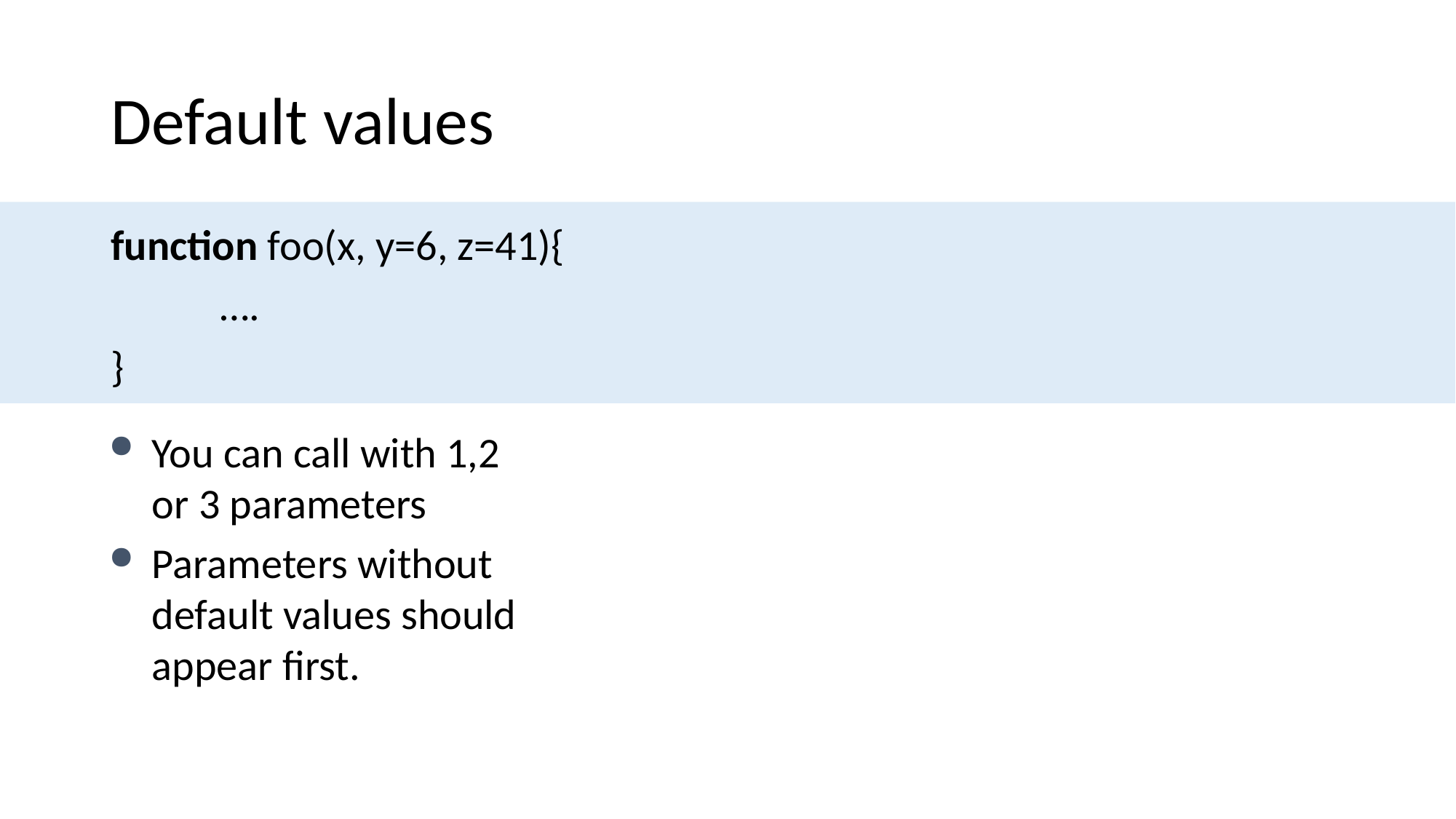

# Default values

function foo(x, y=6, z=41){
	….
}
You can call with 1,2 or 3 parameters
Parameters without default values should appear first.